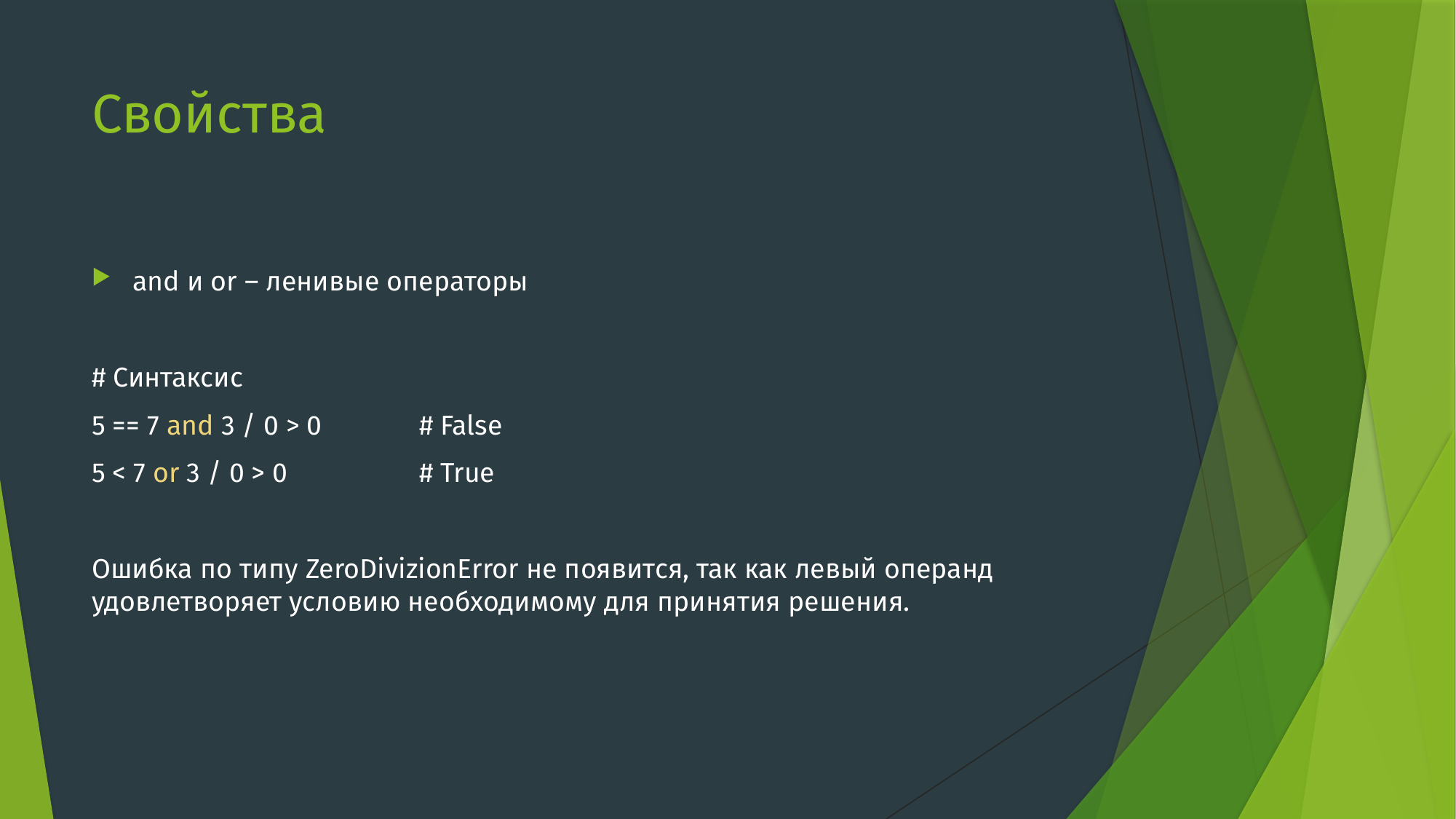

# Свойства
and и or – ленивые операторы

# Синтаксис
5 == 7 and 3 / 0 > 0	# False
5 < 7 or 3 / 0 > 0		# True

Ошибка по типу ZeroDivizionError не появится, так как левый операнд удовлетворяет условию необходимому для принятия решения.